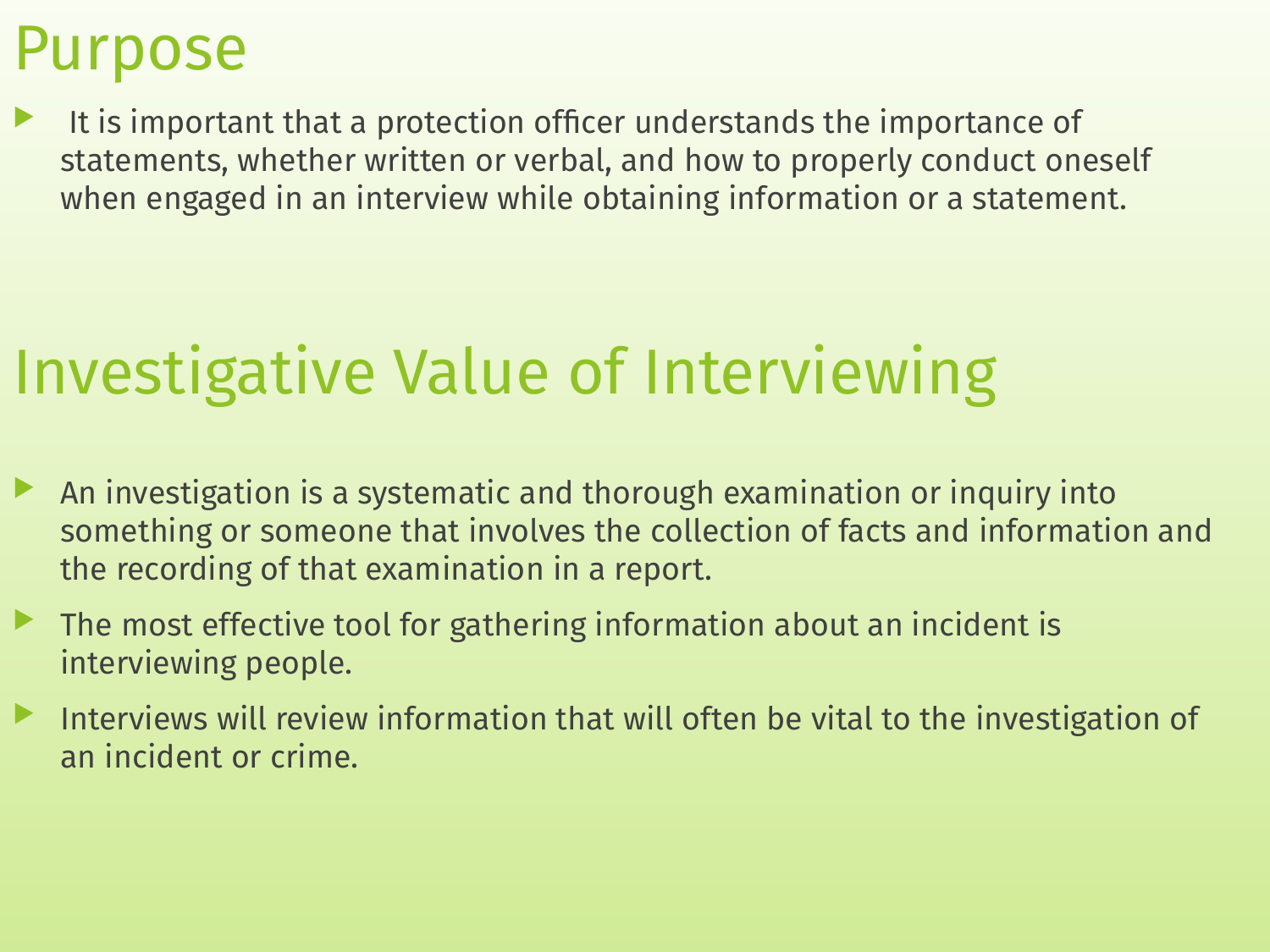

# Purpose
 It is important that a protection officer understands the importance of statements, whether written or verbal, and how to properly conduct oneself when engaged in an interview while obtaining information or a statement.

Investigative Value of Interviewing
An investigation is a systematic and thorough examination or inquiry into something or someone that involves the collection of facts and information and the recording of that examination in a report.
The most effective tool for gathering information about an incident is interviewing people.
Interviews will review information that will often be vital to the investigation of an incident or crime.

2